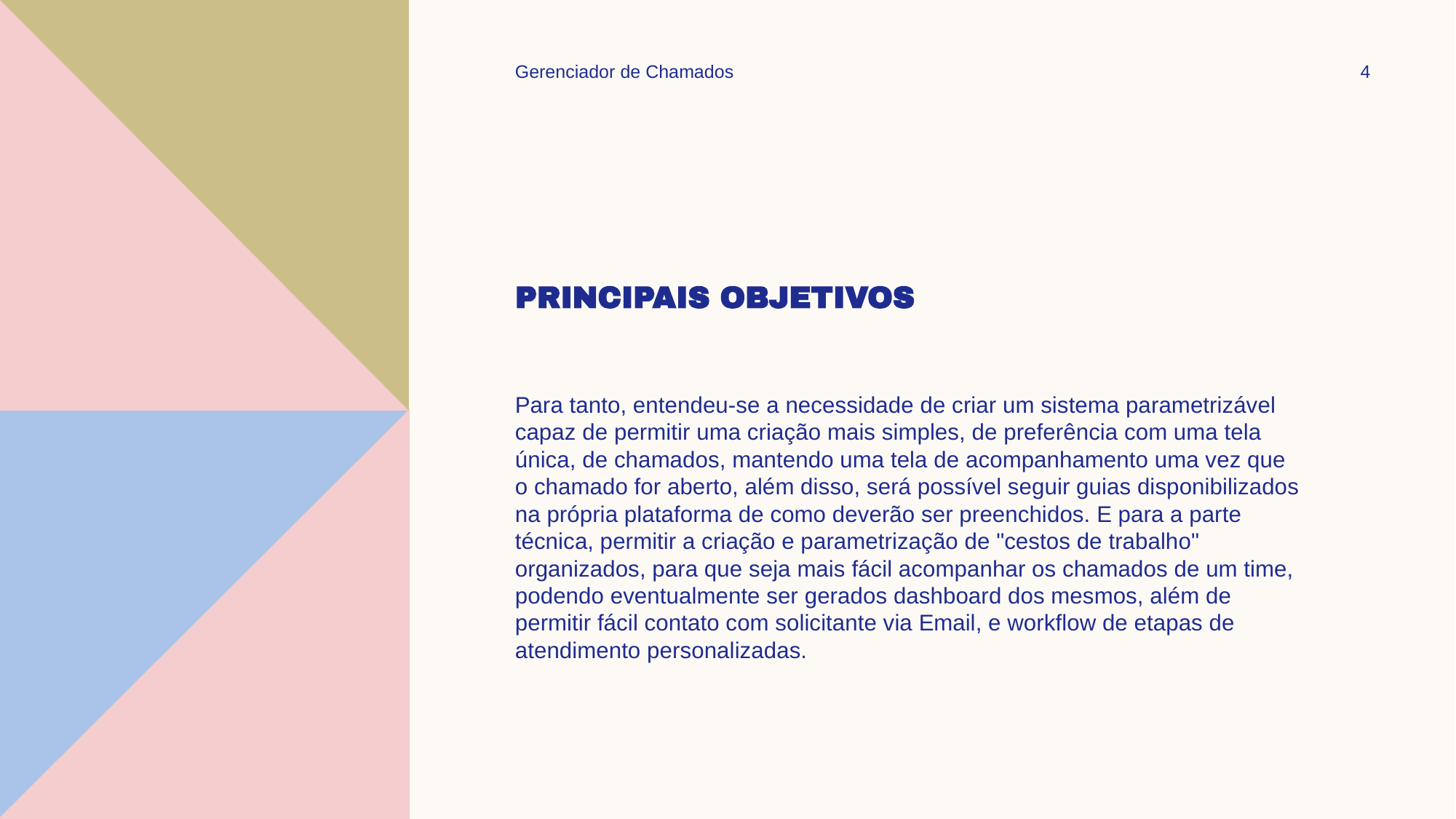

Gerenciador de Chamados
4
# Principais objetivos
Para tanto, entendeu-se a necessidade de criar um sistema parametrizável capaz de permitir uma criação mais simples, de preferência com uma tela única, de chamados, mantendo uma tela de acompanhamento uma vez que o chamado for aberto, além disso, será possível seguir guias disponibilizados na própria plataforma de como deverão ser preenchidos. E para a parte técnica, permitir a criação e parametrização de "cestos de trabalho" organizados, para que seja mais fácil acompanhar os chamados de um time, podendo eventualmente ser gerados dashboard dos mesmos, além de permitir fácil contato com solicitante via Email, e workflow de etapas de atendimento personalizadas.